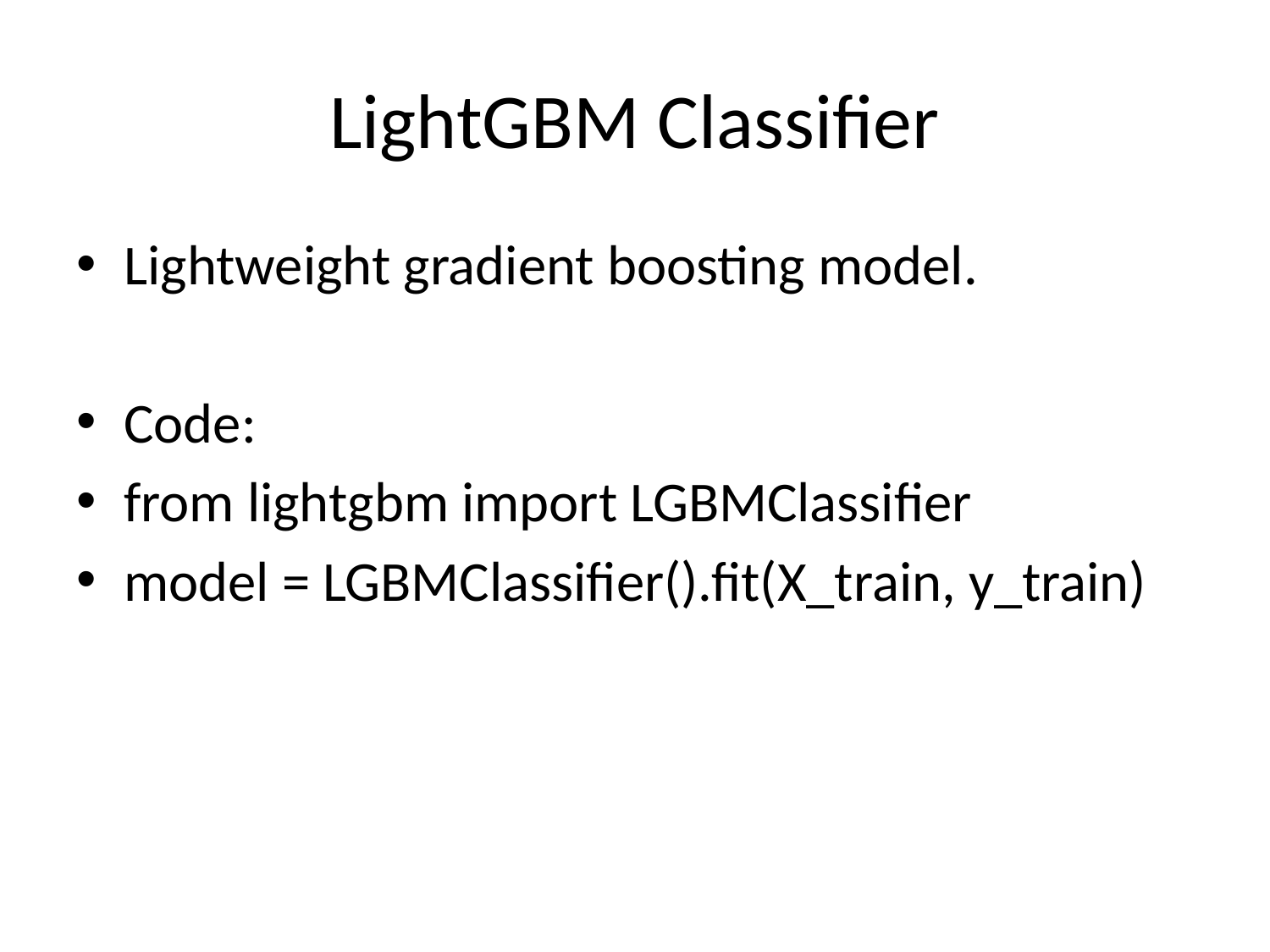

# LightGBM Classifier
Lightweight gradient boosting model.

Code:
from lightgbm import LGBMClassifier
model = LGBMClassifier().fit(X_train, y_train)